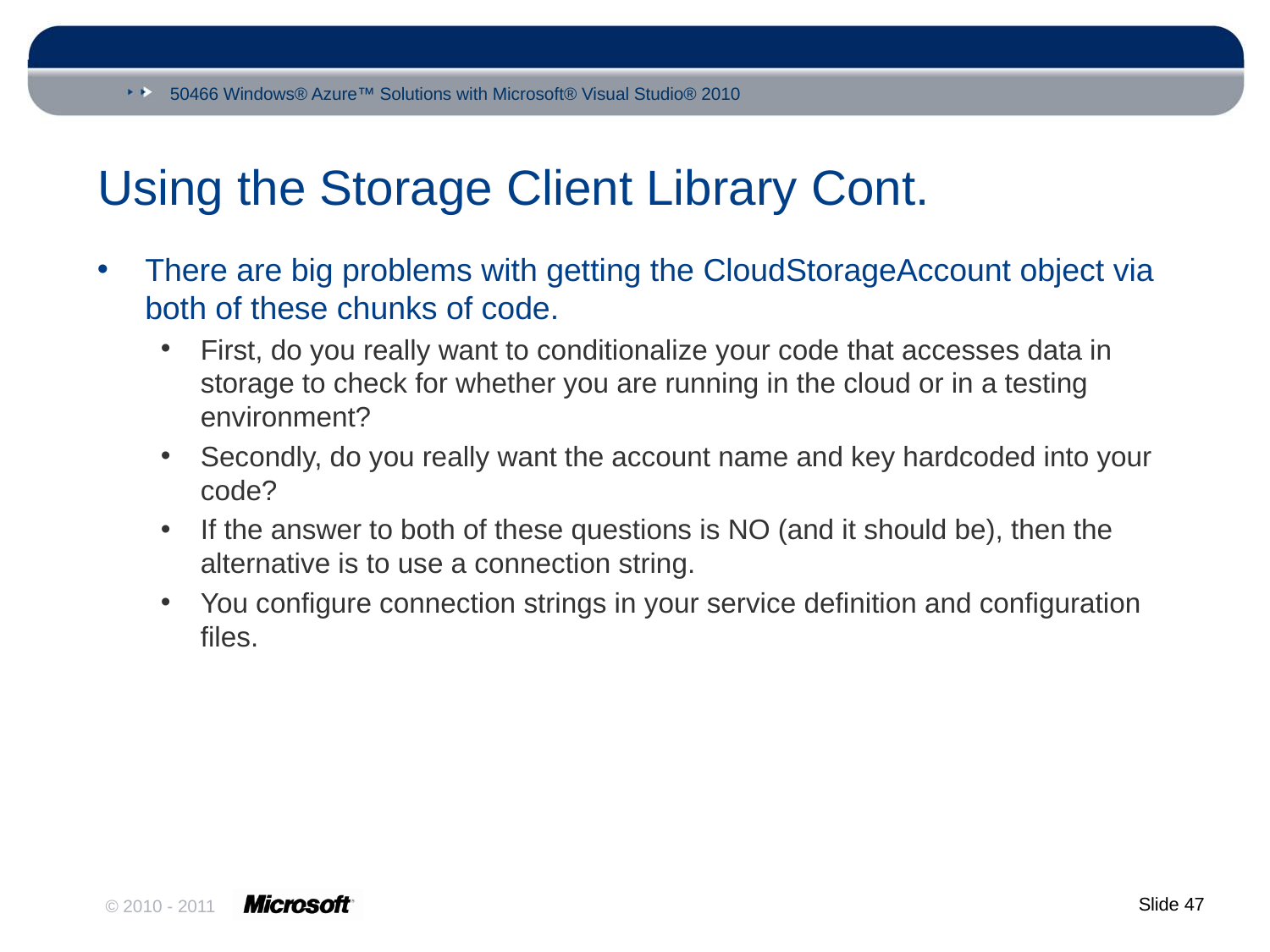

# Using the Storage Client Library Cont.
There are big problems with getting the CloudStorageAccount object via both of these chunks of code.
First, do you really want to conditionalize your code that accesses data in storage to check for whether you are running in the cloud or in a testing environment?
Secondly, do you really want the account name and key hardcoded into your code?
If the answer to both of these questions is NO (and it should be), then the alternative is to use a connection string.
You configure connection strings in your service definition and configuration files.